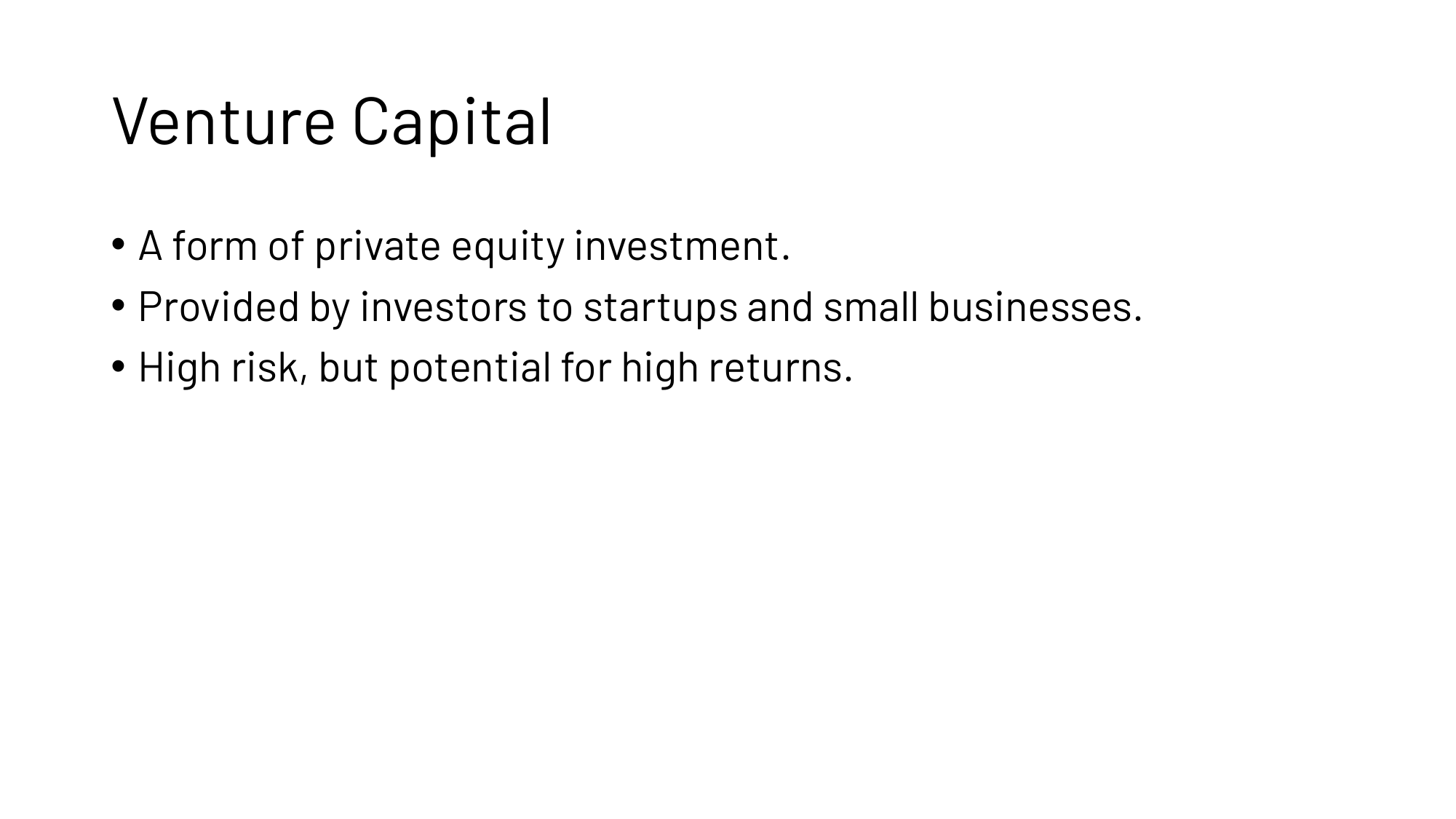

# Venture Capital
A form of private equity investment.
Provided by investors to startups and small businesses.
High risk, but potential for high returns.